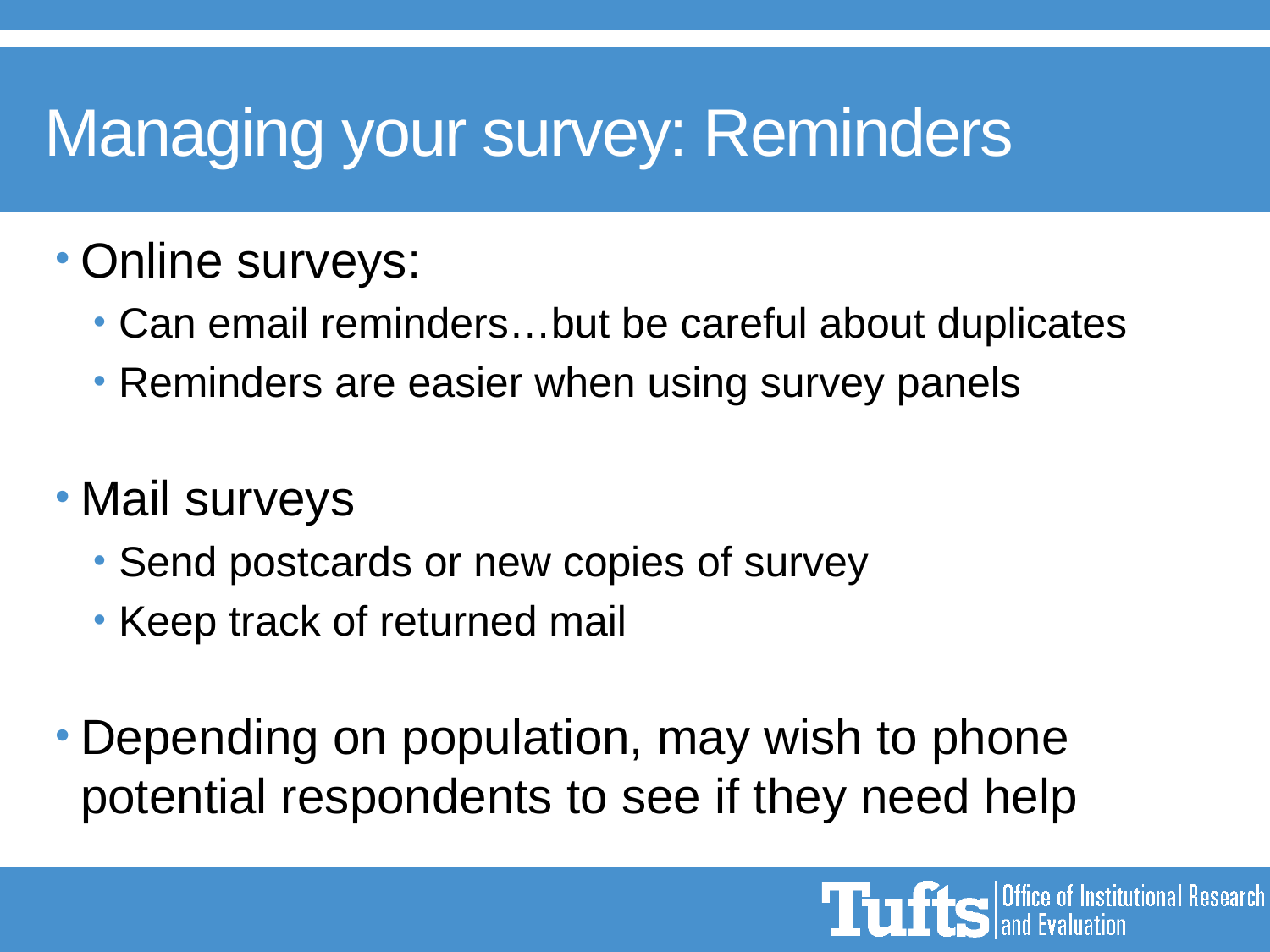

# Managing your survey: Reminders
Online surveys:
Can email reminders…but be careful about duplicates
Reminders are easier when using survey panels
Mail surveys
Send postcards or new copies of survey
Keep track of returned mail
Depending on population, may wish to phone potential respondents to see if they need help